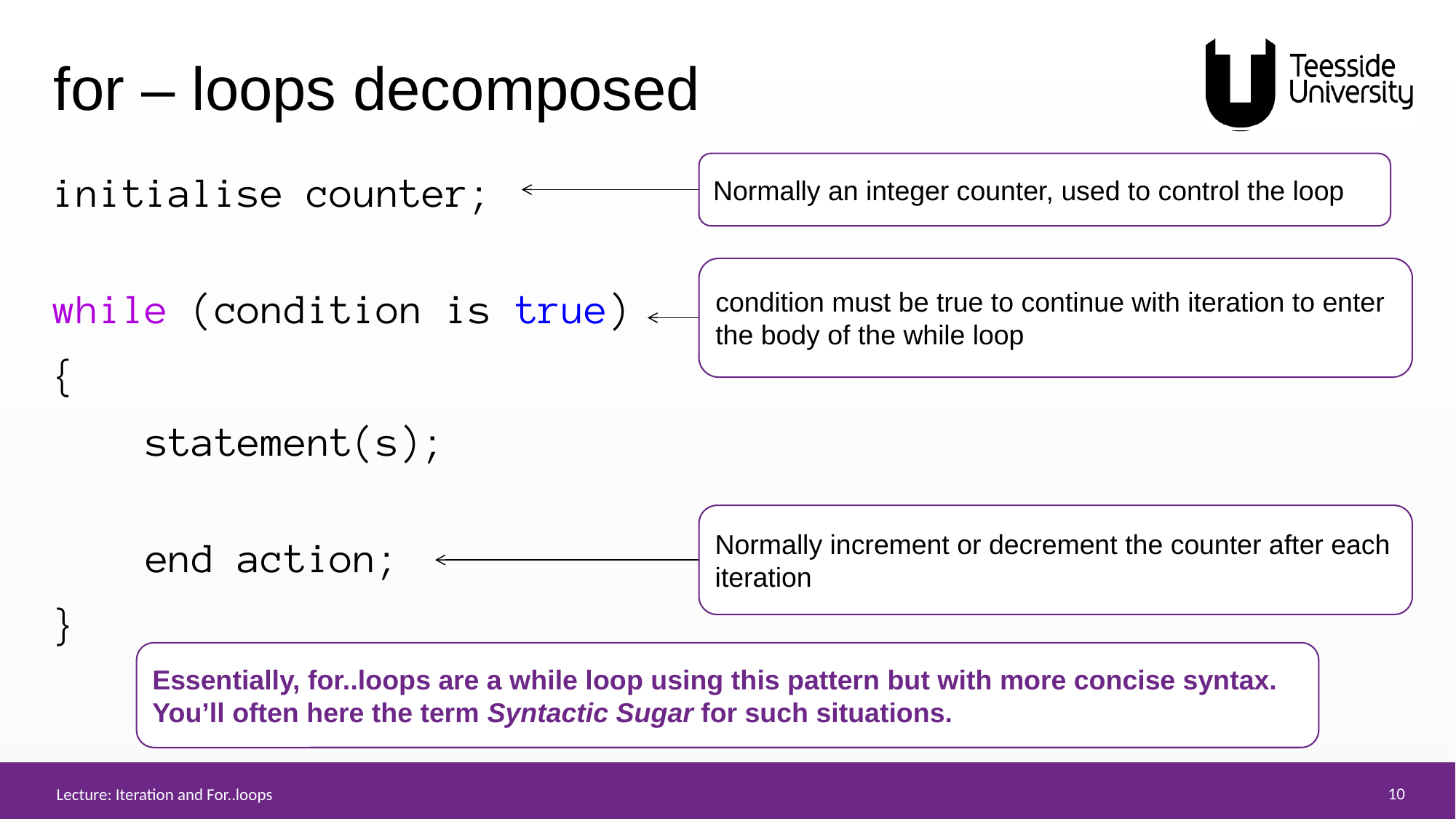

# for – loops decomposed
Normally an integer counter, used to control the loop
initialise counter;
while (condition is true)
{
    statement(s);
    end action;
}
condition must be true to continue with iteration to enter the body of the while loop
Normally increment or decrement the counter after each iteration
Essentially, for..loops are a while loop using this pattern but with more concise syntax.  You’ll often here the term Syntactic Sugar for such situations.
Lecture: Iteration and For..loops